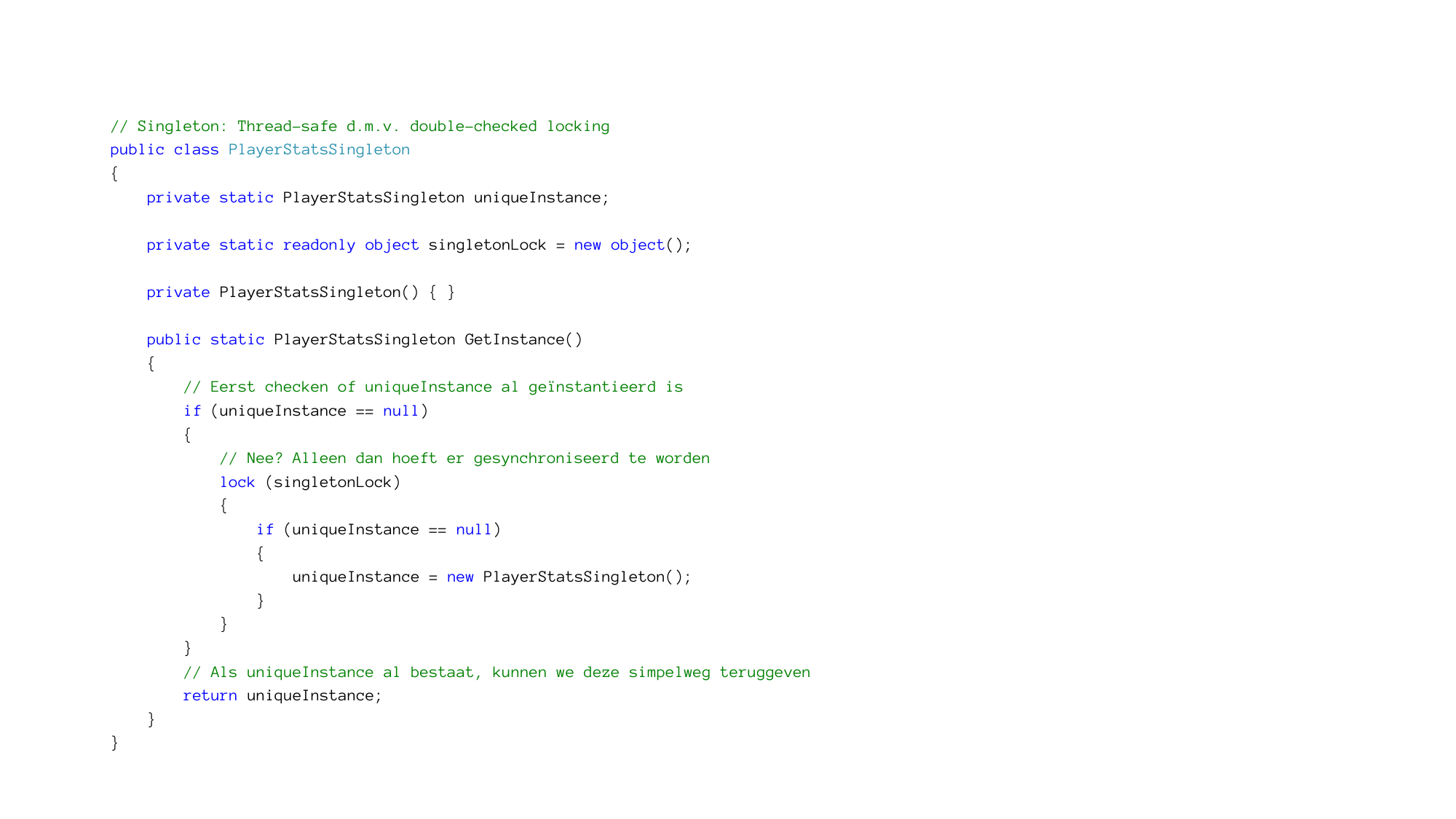

// Singleton: Thread-safe d.m.v. double-checked locking
public class PlayerStatsSingleton
{
    private static PlayerStatsSingleton uniqueInstance;

    private static readonly object singletonLock = new object();

    private PlayerStatsSingleton() { }

    public static PlayerStatsSingleton GetInstance()
    {
        // Eerst checken of uniqueInstance al geïnstantieerd is
        if (uniqueInstance == null)
        {
            // Nee? Alleen dan hoeft er gesynchroniseerd te worden
            lock (singletonLock)
            {
                if (uniqueInstance == null)
                {
                    uniqueInstance = new PlayerStatsSingleton();
                }
            }
        }
        // Als uniqueInstance al bestaat, kunnen we deze simpelweg teruggeven
        return uniqueInstance;
    }
}